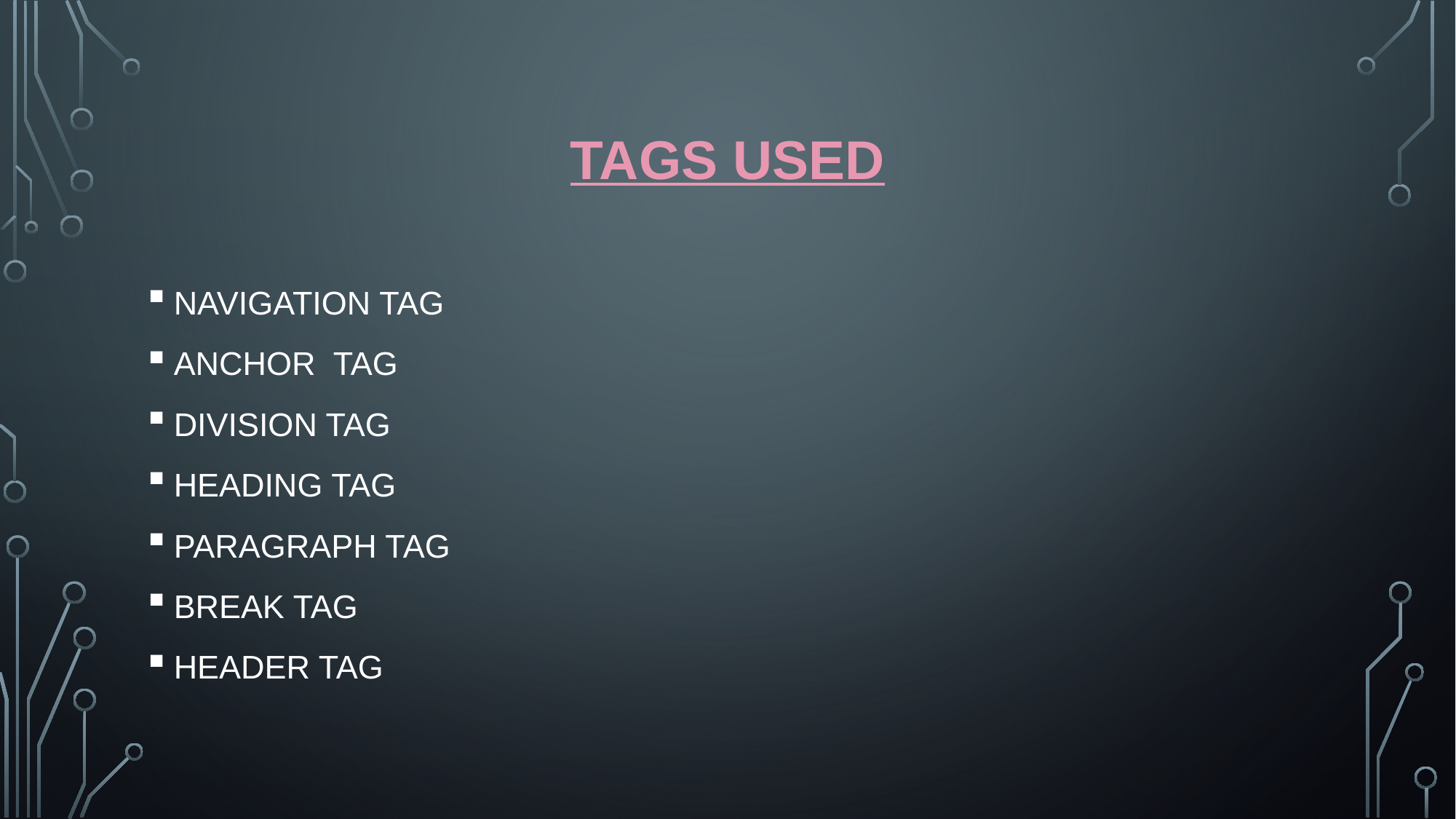

# Tags used
NAVIGATION TAG
ANCHOR  TAG
DIVISION TAG
HEADING TAG
PARAGRAPH TAG
BREAK TAG
HEADER TAG